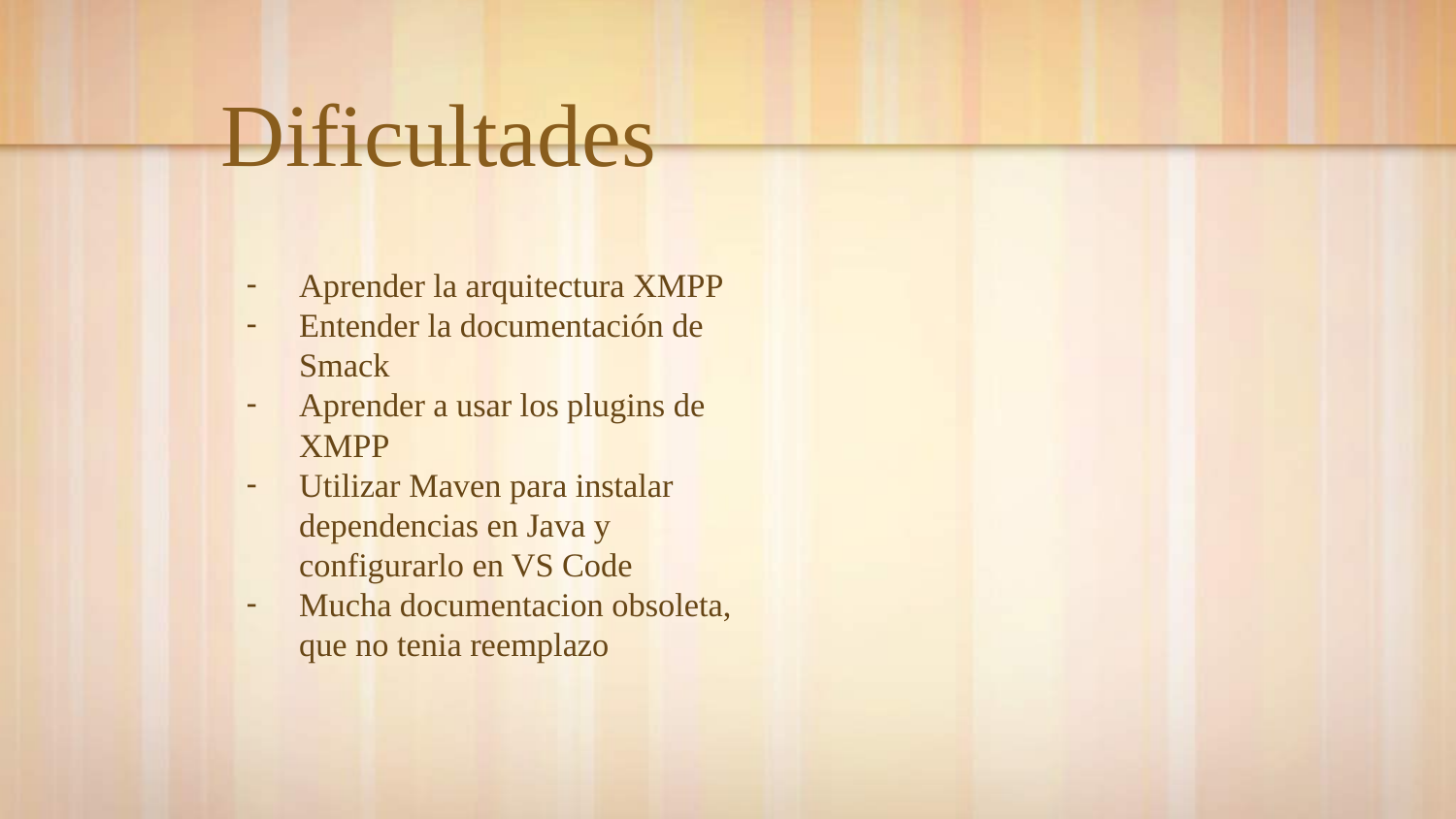

# Dificultades
Aprender la arquitectura XMPP
Entender la documentación de Smack
Aprender a usar los plugins de XMPP
Utilizar Maven para instalar dependencias en Java y configurarlo en VS Code
Mucha documentacion obsoleta, que no tenia reemplazo